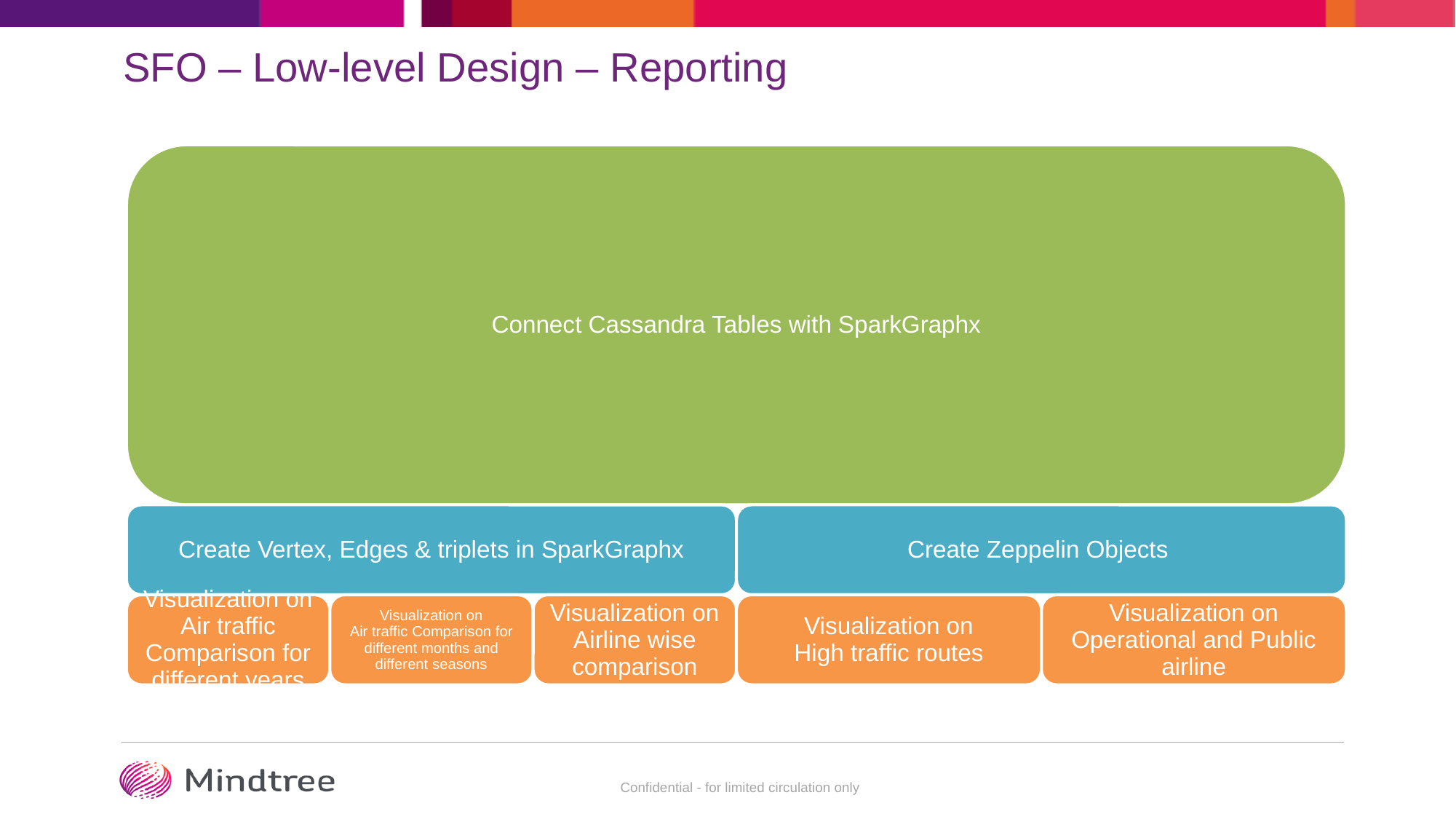

# SFO – Low-level Design – Reporting
Connect Cassandra Tables with SparkGraphx
Create Vertex, Edges & triplets in SparkGraphx
Visualization on
Air traffic Comparison for different years
Visualization on
Airline wise comparison
Visualization on
High traffic routes
Create Zeppelin Objects
Visualization on
Operational and Public airline
Visualization on
Air traffic Comparison for different months and different seasons